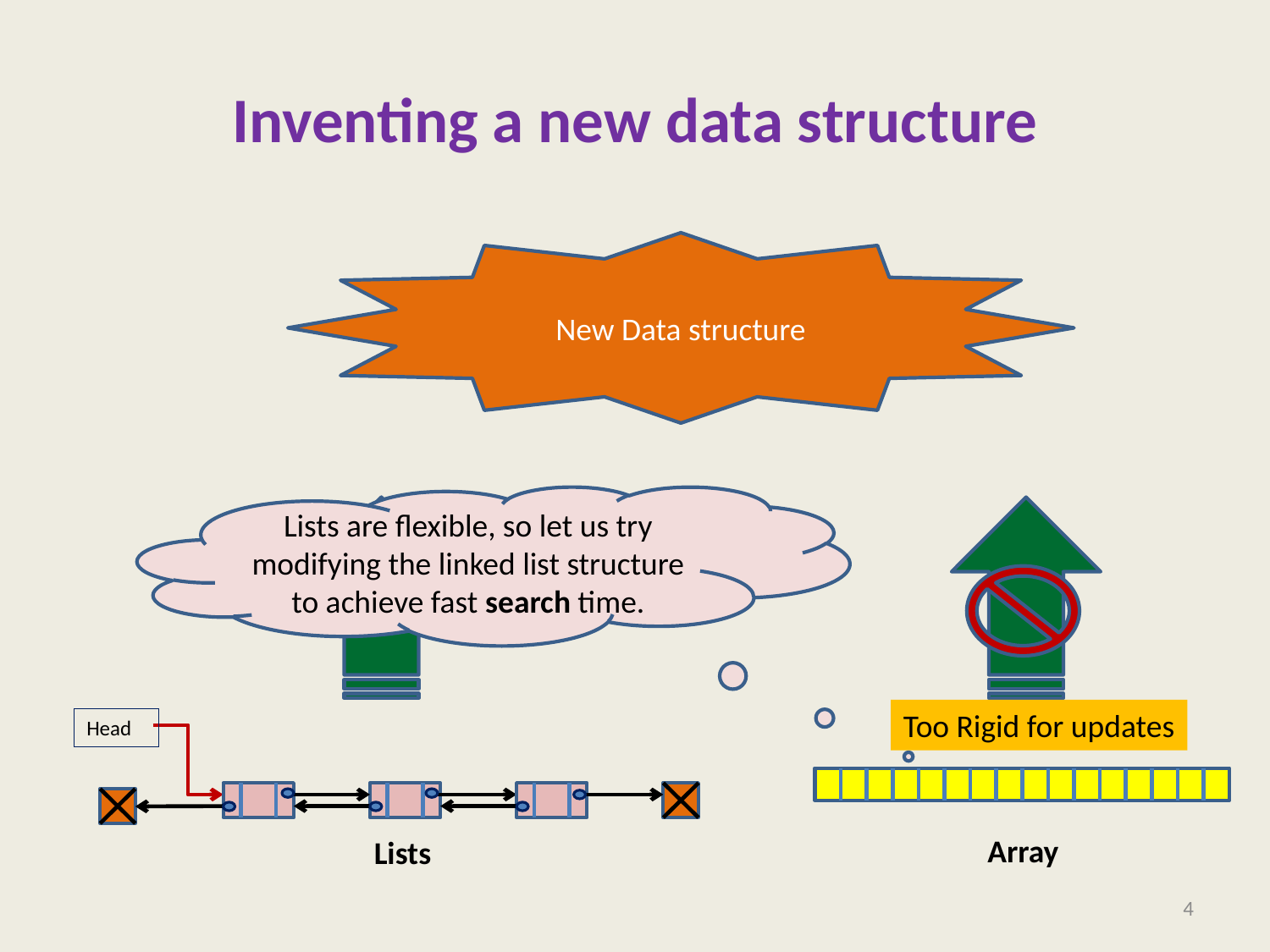

# Inventing a new data structure

New Data structure
Lists are flexible, so let us try modifying the linked list structure to achieve fast search time.

Too Rigid for updates
Head

Lists

Array
4